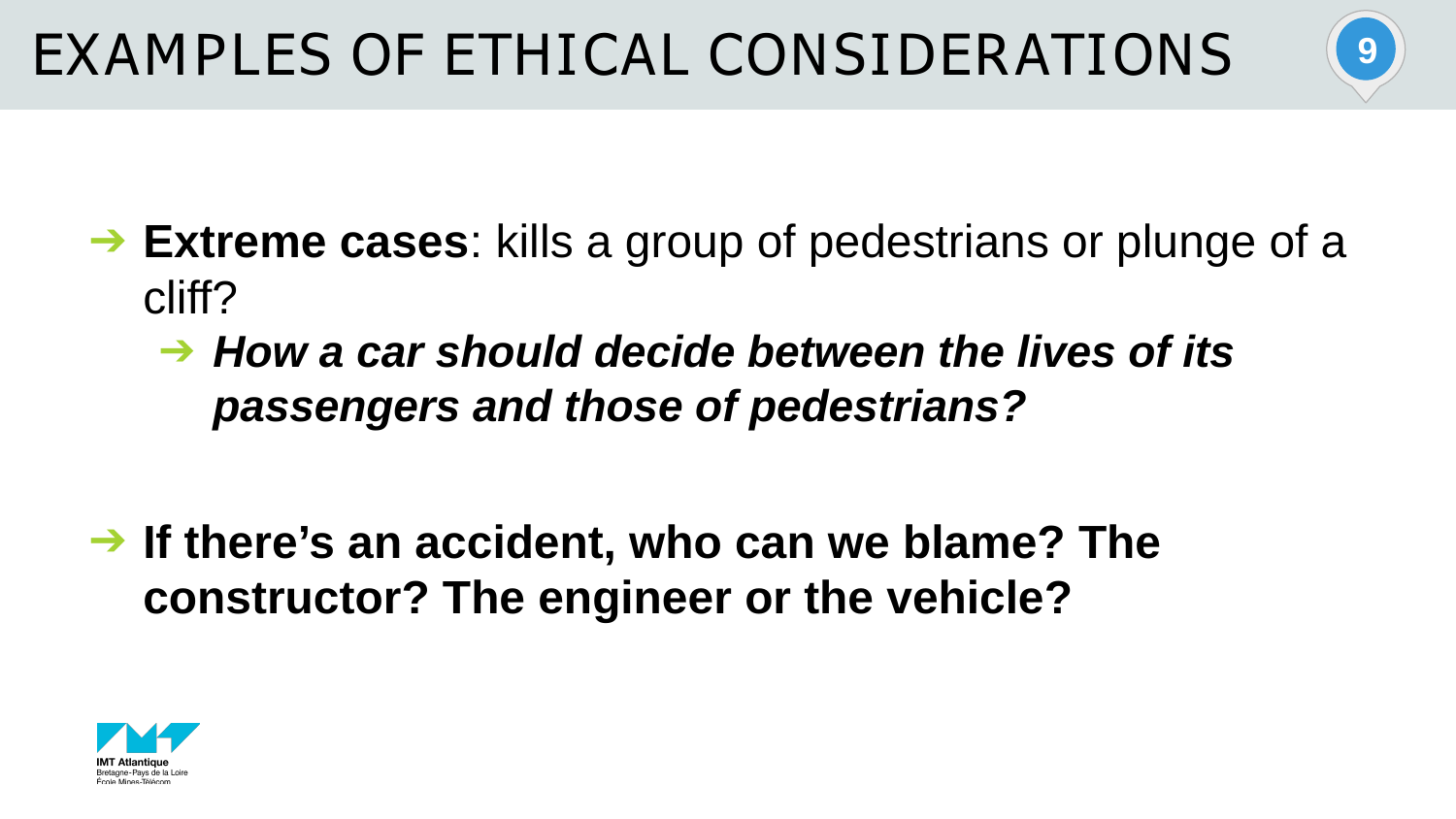

# EXAMPLES OF ETHICAL CONSIDERATIONS

9
Extreme cases: kills a group of pedestrians or plunge of a cliff?
How a car should decide between the lives of its passengers and those of pedestrians?

If there’s an accident, who can we blame? The constructor? The engineer or the vehicle?